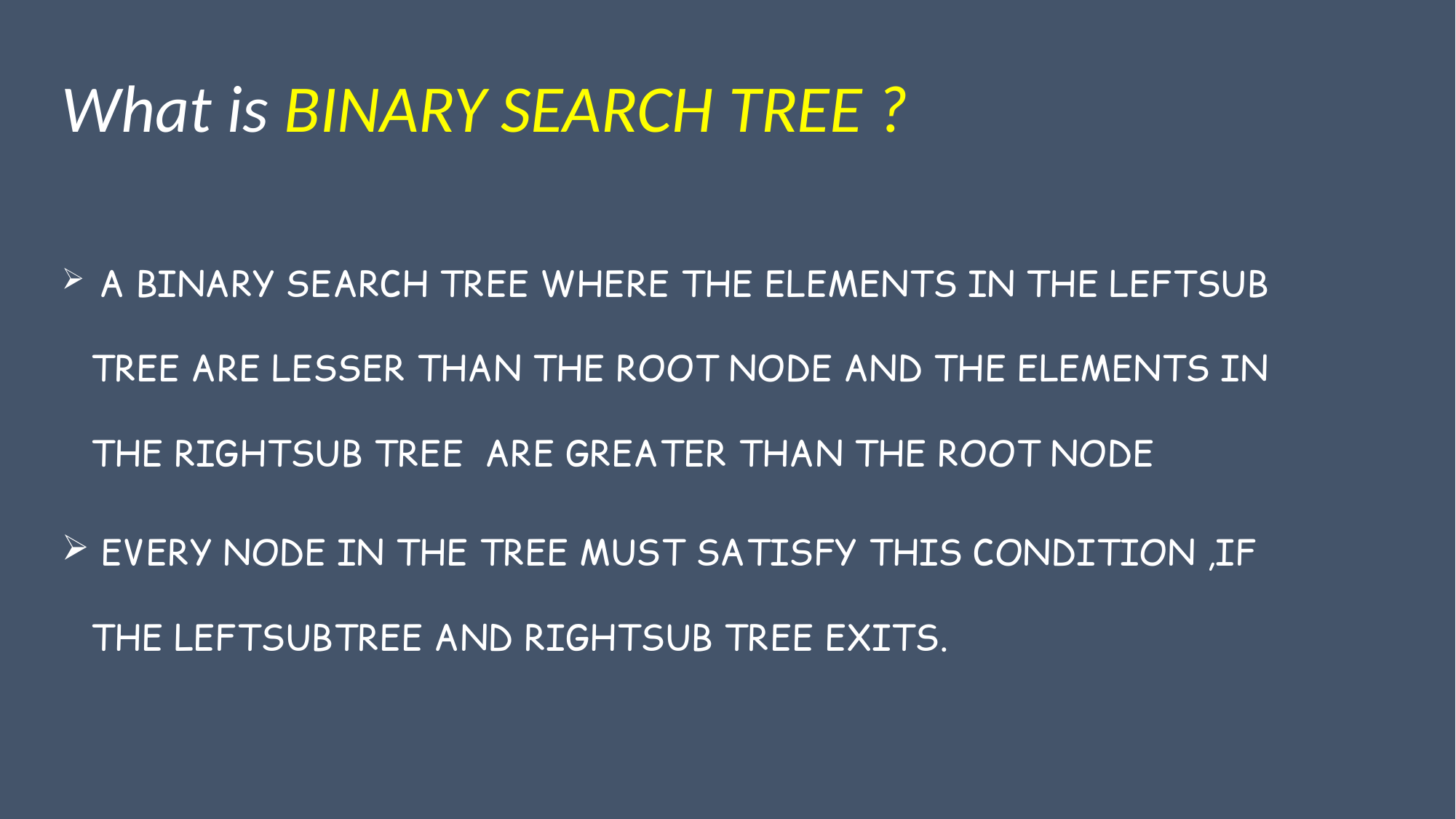

# What is BINARY SEARCH TREE ?

 A BINARY SEARCH TREE WHERE THE ELEMENTS IN THE LEFTSUB TREE ARE LESSER THAN THE ROOT NODE AND THE ELEMENTS IN THE RIGHTSUB TREE  ARE GREATER THAN THE ROOT NODE
 EVERY NODE IN THE TREE MUST SATISFY THIS CONDITION ,IF THE LEFTSUBTREE AND RIGHTSUB TREE EXITS.